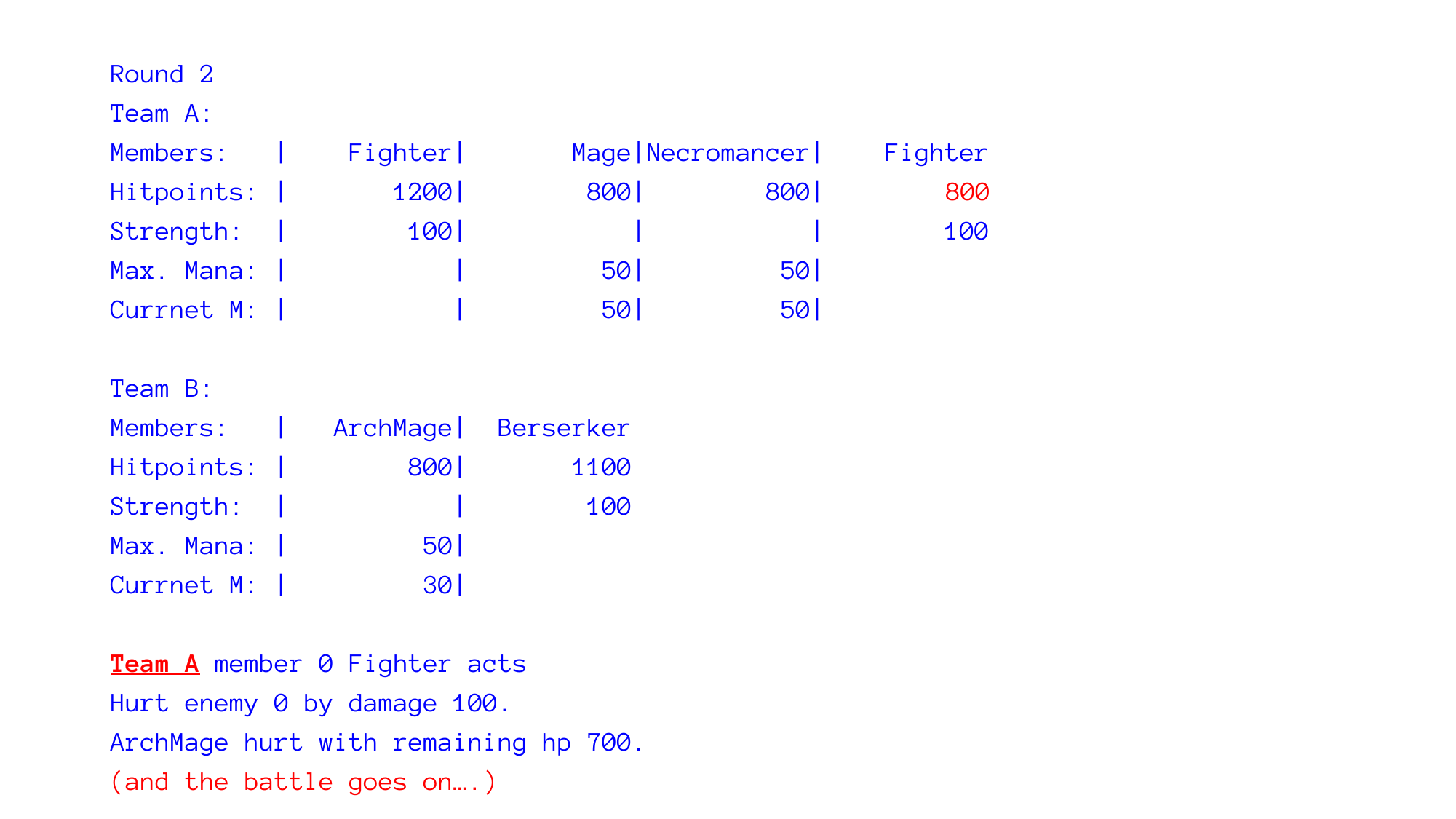

#
Round 2
Team A:
Members:   |    Fighter|       Mage|Necromancer|    Fighter
Hitpoints: |       1200|        800|        800|        800
Strength:  |        100|           |           |        100
Max. Mana: |           |         50|         50|
Currnet M: |           |         50|         50|

Team B:
Members:   |   ArchMage|  Berserker
Hitpoints: |        800|       1100
Strength:  |           |        100
Max. Mana: |         50|
Currnet M: |         30|

Team A member 0 Fighter acts
Hurt enemy 0 by damage 100.
ArchMage hurt with remaining hp 700.
(and the battle goes on….)